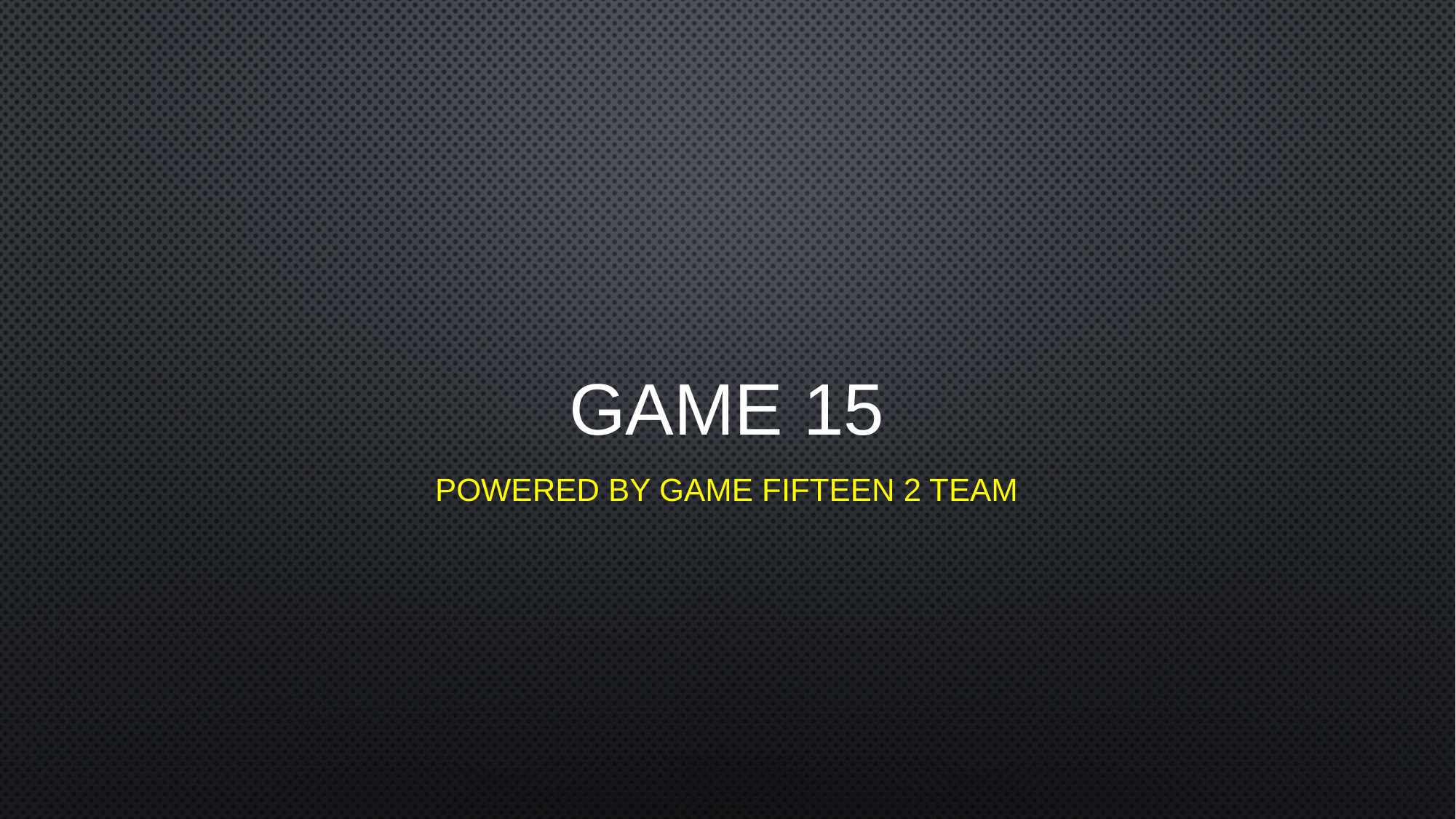

# Game 15
powered by game fifteen 2 team